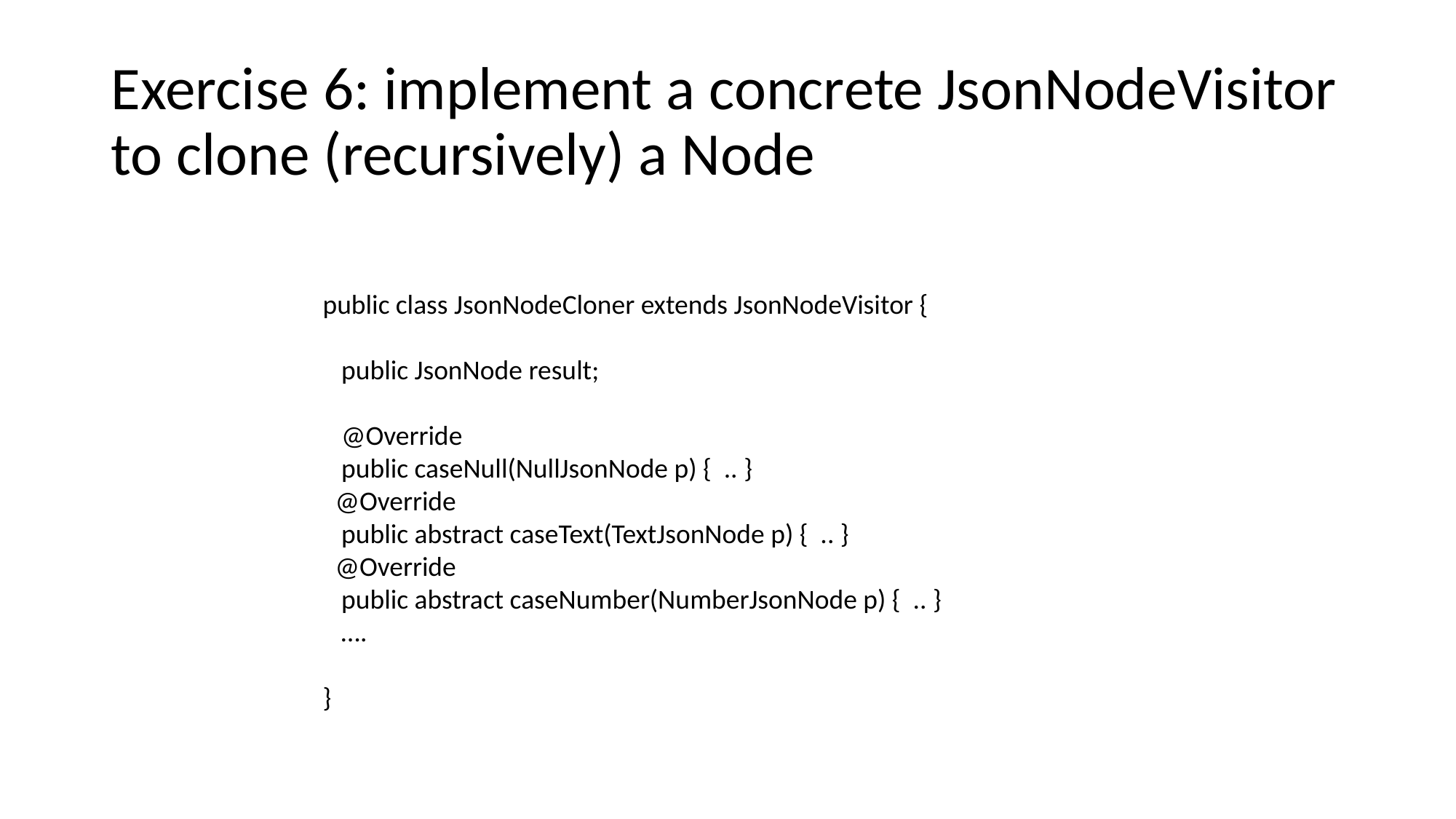

# Exercise 6: implement a concrete JsonNodeVisitor to clone (recursively) a Node

public class JsonNodeCloner extends JsonNodeVisitor {

   public JsonNode result;

   @Override
   public caseNull(NullJsonNode p) {  .. }
  @Override
   public abstract caseText(TextJsonNode p) {  .. }
  @Override
   public abstract caseNumber(NumberJsonNode p) {  .. }
   ….

}